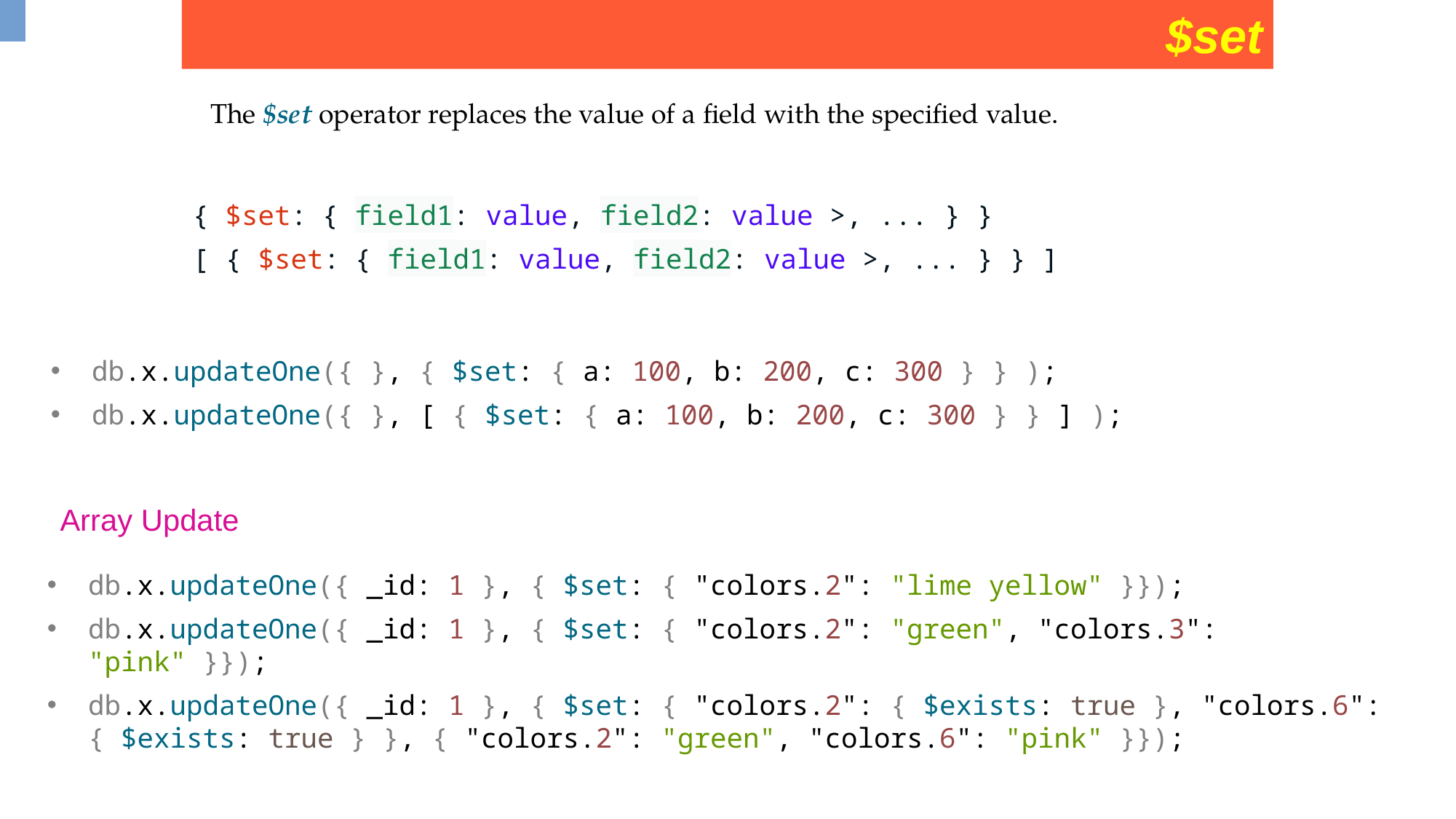

$set
The $set operator replaces the value of a field with the specified value.
{ $set: { field1: value, field2: value >, ... } }

[ { $set: { field1: value, field2: value >, ... } } ]
db.x.updateOne({ }, { $set: { a: 100, b: 200, c: 300 } } );

db.x.updateOne({ }, [ { $set: { a: 100, b: 200, c: 300 } } ] );
Array Update
db.x.updateOne({ _id: 1 }, { $set: { "colors.2": "lime yellow" }});

db.x.updateOne({ _id: 1 }, { $set: { "colors.2": "green", "colors.3": "pink" }});

db.x.updateOne({ _id: 1 }, { $set: { "colors.2": { $exists: true }, "colors.6": { $exists: true } }, { "colors.2": "green", "colors.6": "pink" }});